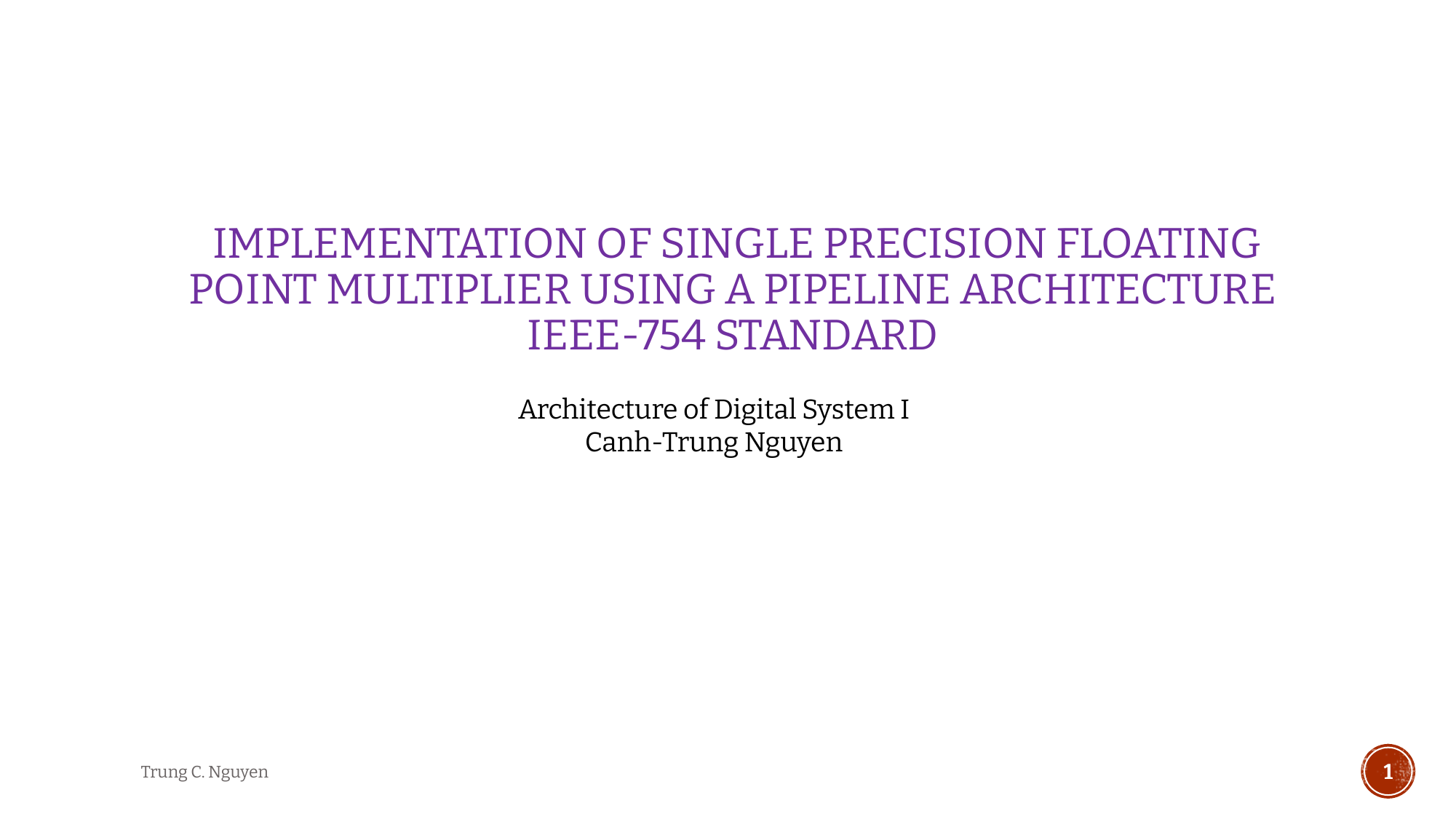

# Implementation of single precision Floating point multiplier using a pipeline architecture  IEEE-754 standard
Architecture of Digital System I
Canh-Trung Nguyen
Trung C. Nguyen
1